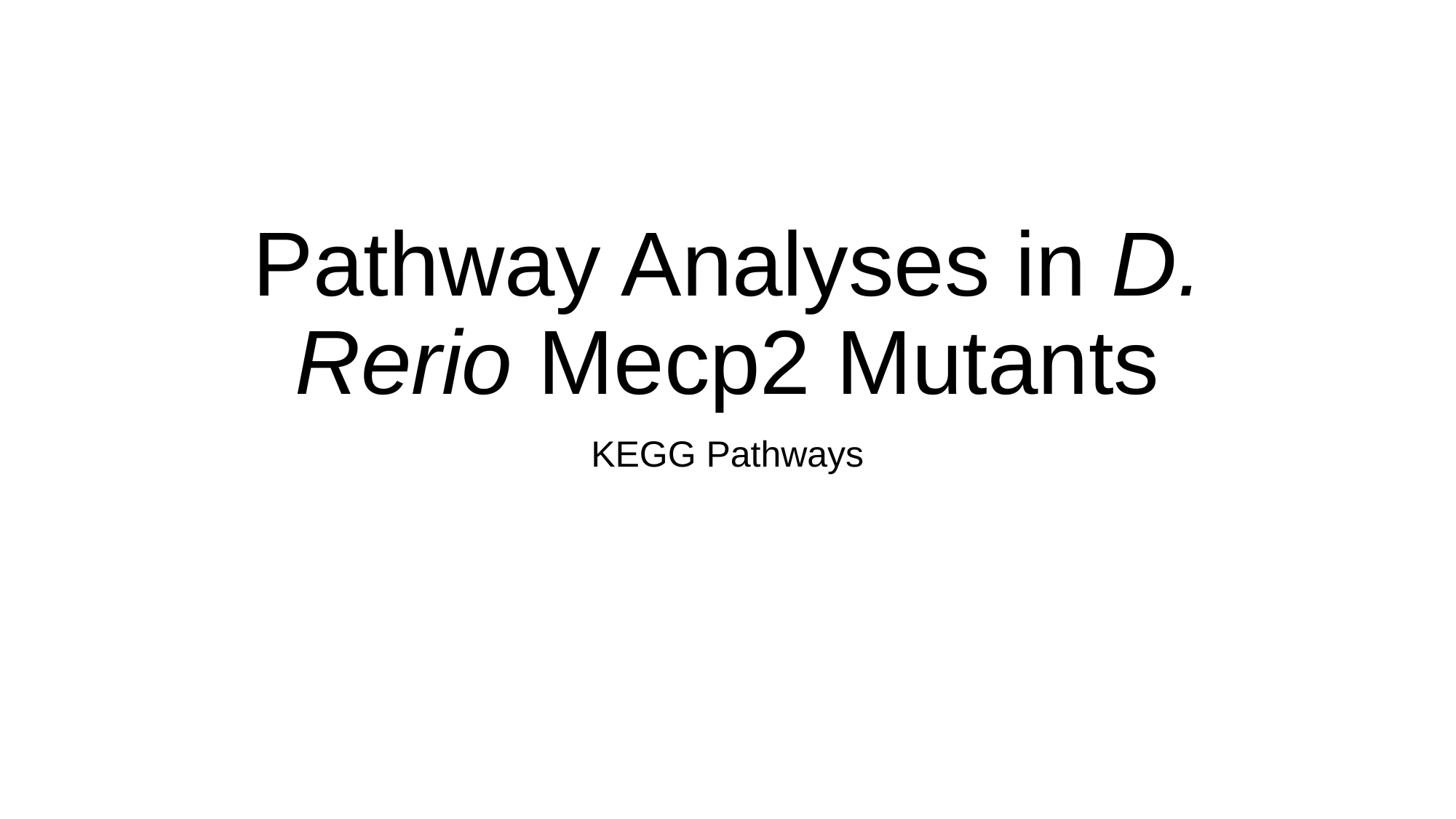

# Pathway Analyses in D. Rerio Mecp2 Mutants
KEGG Pathways